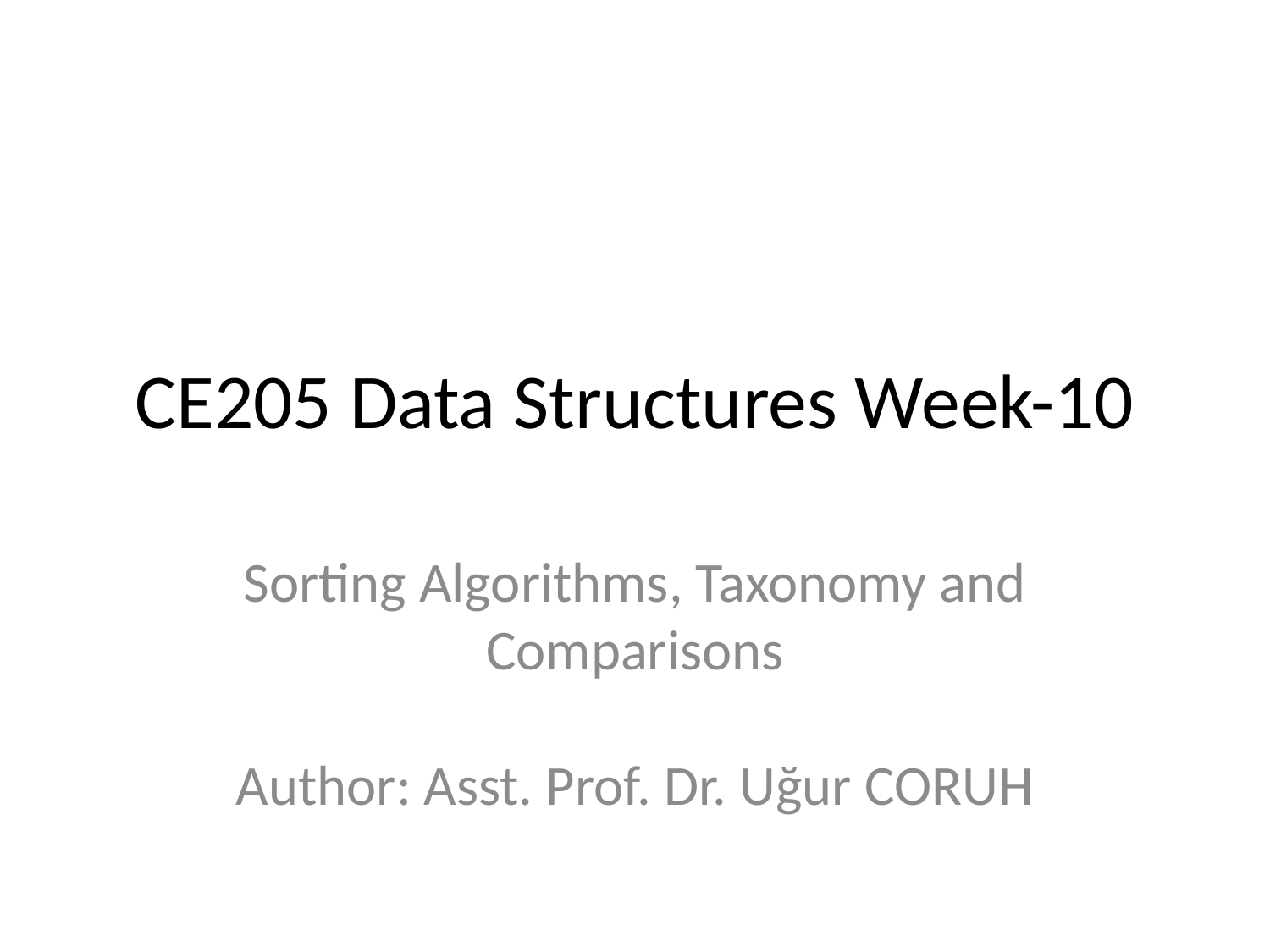

# CE205 Data Structures Week-10
Sorting Algorithms, Taxonomy and Comparisons
Author: Asst. Prof. Dr. Uğur CORUH